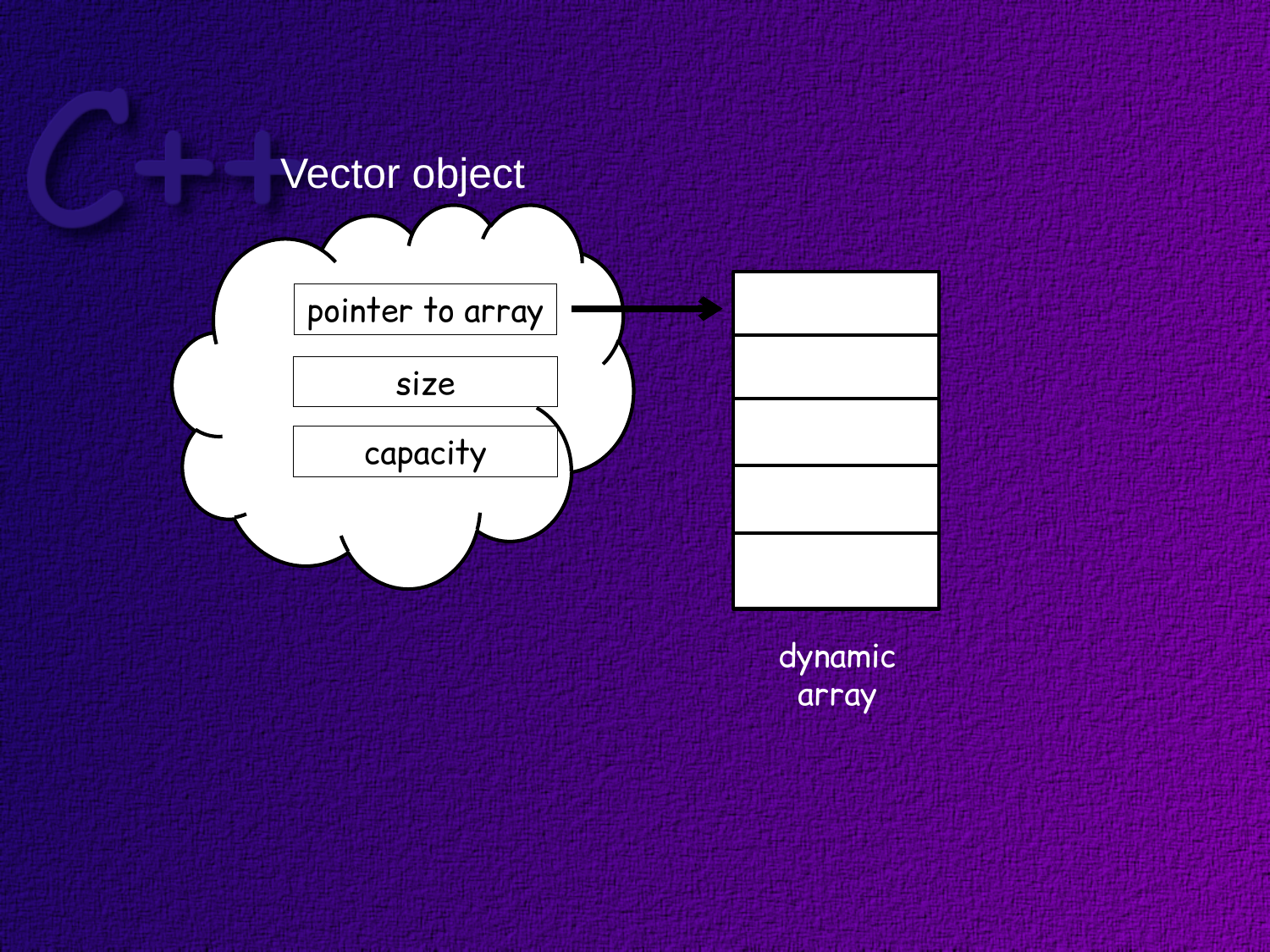

Vector object

pointer to array
size
capacity
dynamic
array